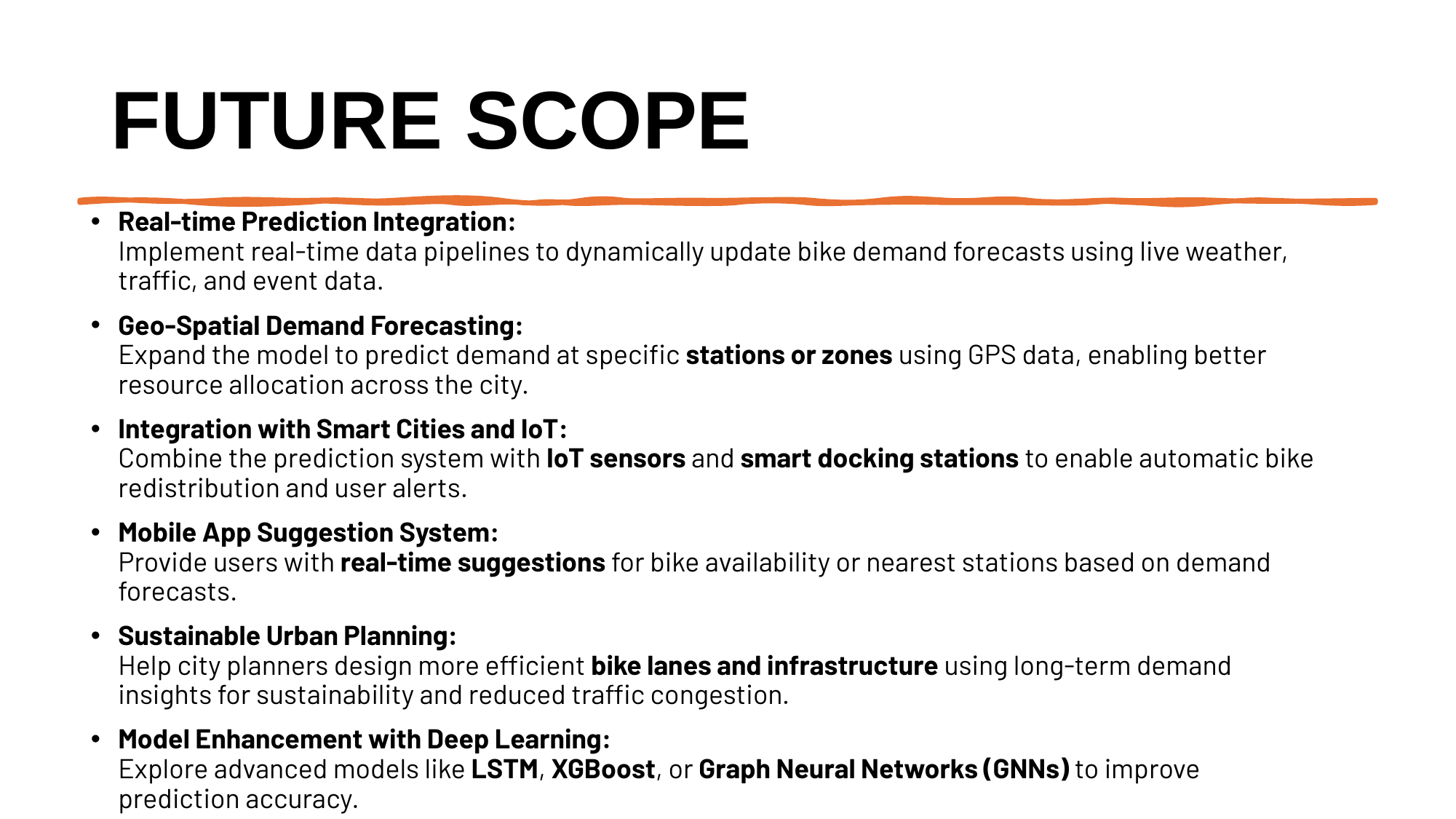

# Future scope

Real-time Prediction Integration:
Implement real-time data pipelines to dynamically update bike demand forecasts using live weather, traffic, and event data.
Geo-Spatial Demand Forecasting:
Expand the model to predict demand at specific stations or zones using GPS data, enabling better resource allocation across the city.
Integration with Smart Cities and IoT:
Combine the prediction system with IoT sensors and smart docking stations to enable automatic bike redistribution and user alerts.
Mobile App Suggestion System:
Provide users with real-time suggestions for bike availability or nearest stations based on demand forecasts.
Sustainable Urban Planning:
Help city planners design more efficient bike lanes and infrastructure using long-term demand insights for sustainability and reduced traffic congestion.
Model Enhancement with Deep Learning:
Explore advanced models like LSTM, XGBoost, or Graph Neural Networks (GNNs) to improve prediction accuracy.